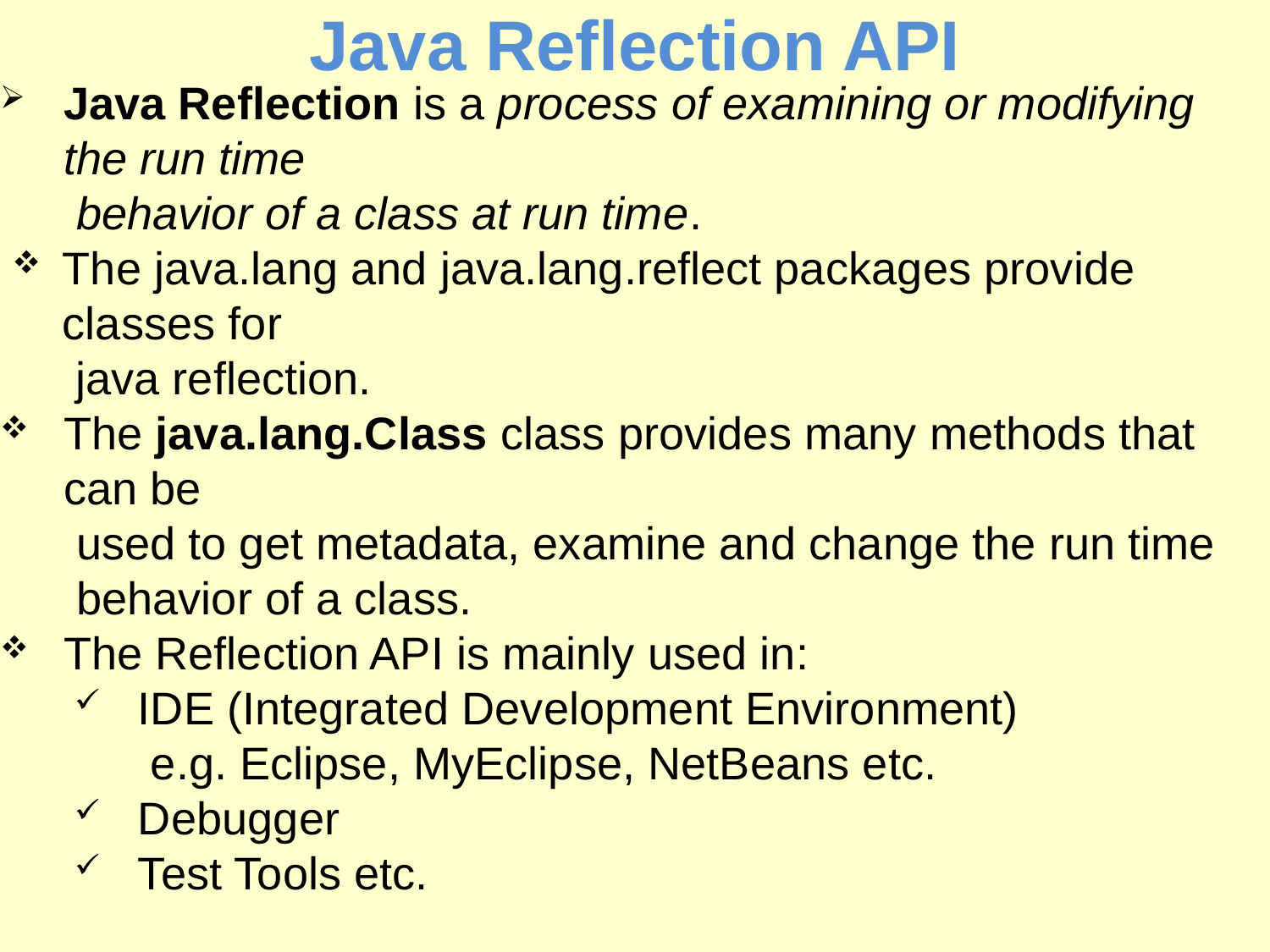

Java Reflection API
# Java Reflection is a process of examining or modifying the run time
      behavior of a class at run time.
The java.lang and java.lang.reflect packages provide classes for
     java reflection.
The java.lang.Class class provides many methods that can be
      used to get metadata, examine and change the run time
      behavior of a class.
The Reflection API is mainly used in:
IDE (Integrated Development Environment)
      e.g. Eclipse, MyEclipse, NetBeans etc.
Debugger
Test Tools etc.